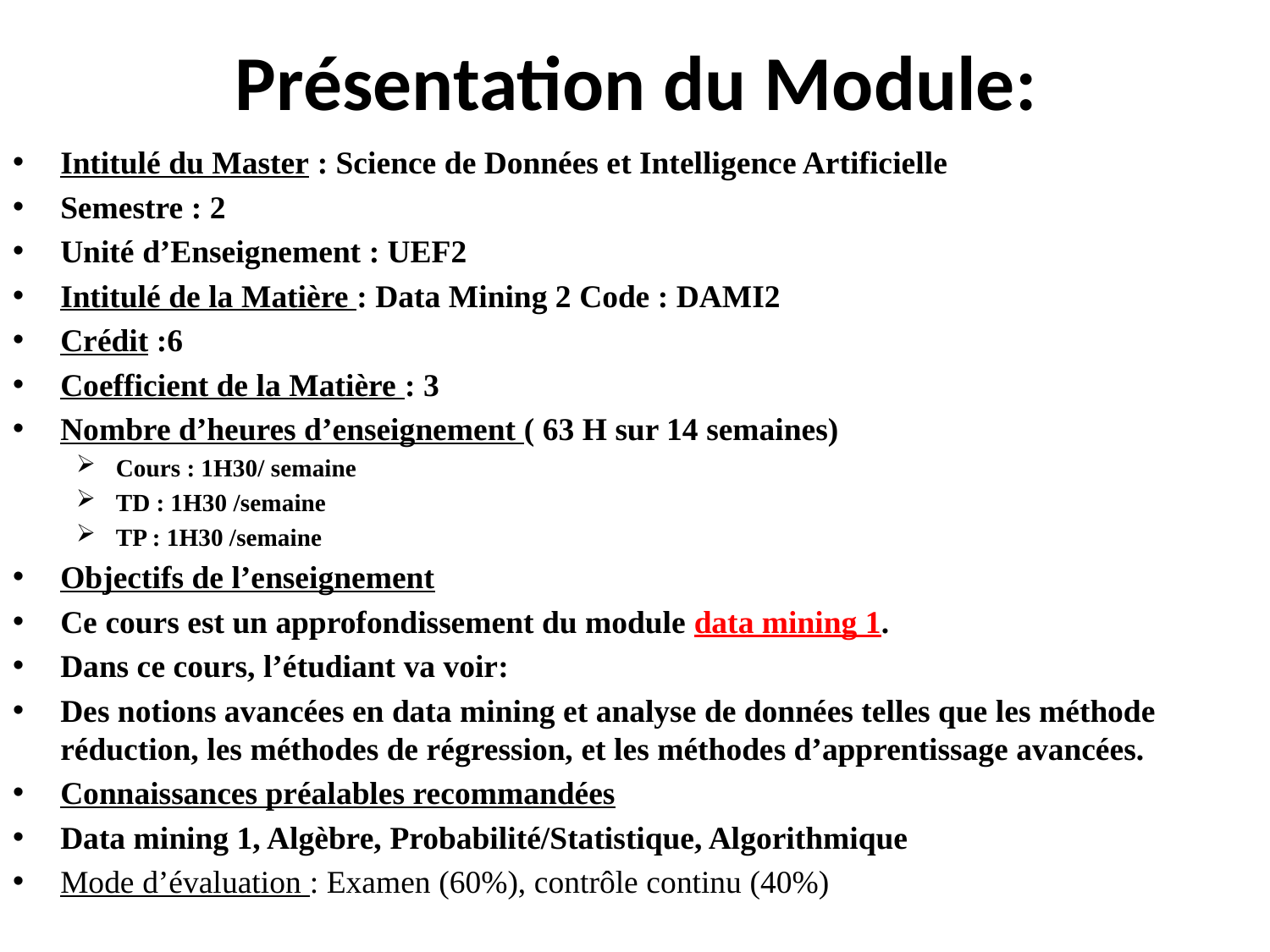

# Présentation du Module:
Intitulé du Master : Science de Données et Intelligence Artificielle
Semestre : 2
Unité d’Enseignement : UEF2
Intitulé de la Matière : Data Mining 2 Code : DAMI2
Crédit :6
Coefficient de la Matière : 3
Nombre d’heures d’enseignement ( 63 H sur 14 semaines)
Cours : 1H30/ semaine
TD : 1H30 /semaine
TP : 1H30 /semaine
Objectifs de l’enseignement
Ce cours est un approfondissement du module data mining 1.
Dans ce cours, l’étudiant va voir:
Des notions avancées en data mining et analyse de données telles que les méthode réduction, les méthodes de régression, et les méthodes d’apprentissage avancées.
Connaissances préalables recommandées
Data mining 1, Algèbre, Probabilité/Statistique, Algorithmique
Mode d’évaluation : Examen (60%), contrôle continu (40%)